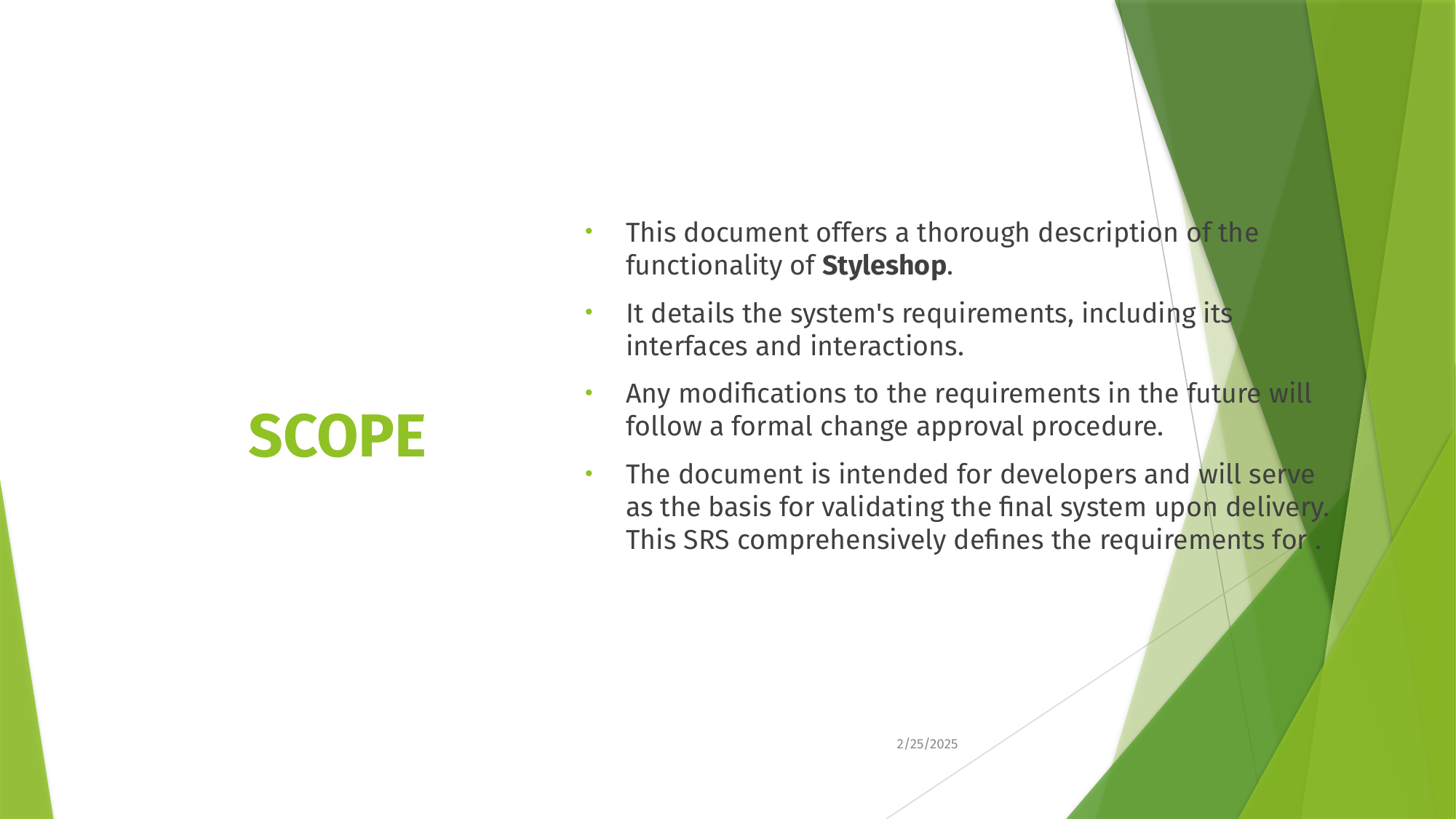

# SCOPE
This document offers a thorough description of the functionality of Styleshop.
It details the system's requirements, including its interfaces and interactions.
Any modifications to the requirements in the future will follow a formal change approval procedure.
The document is intended for developers and will serve as the basis for validating the final system upon delivery. This SRS comprehensively defines the requirements for .

2/25/2025